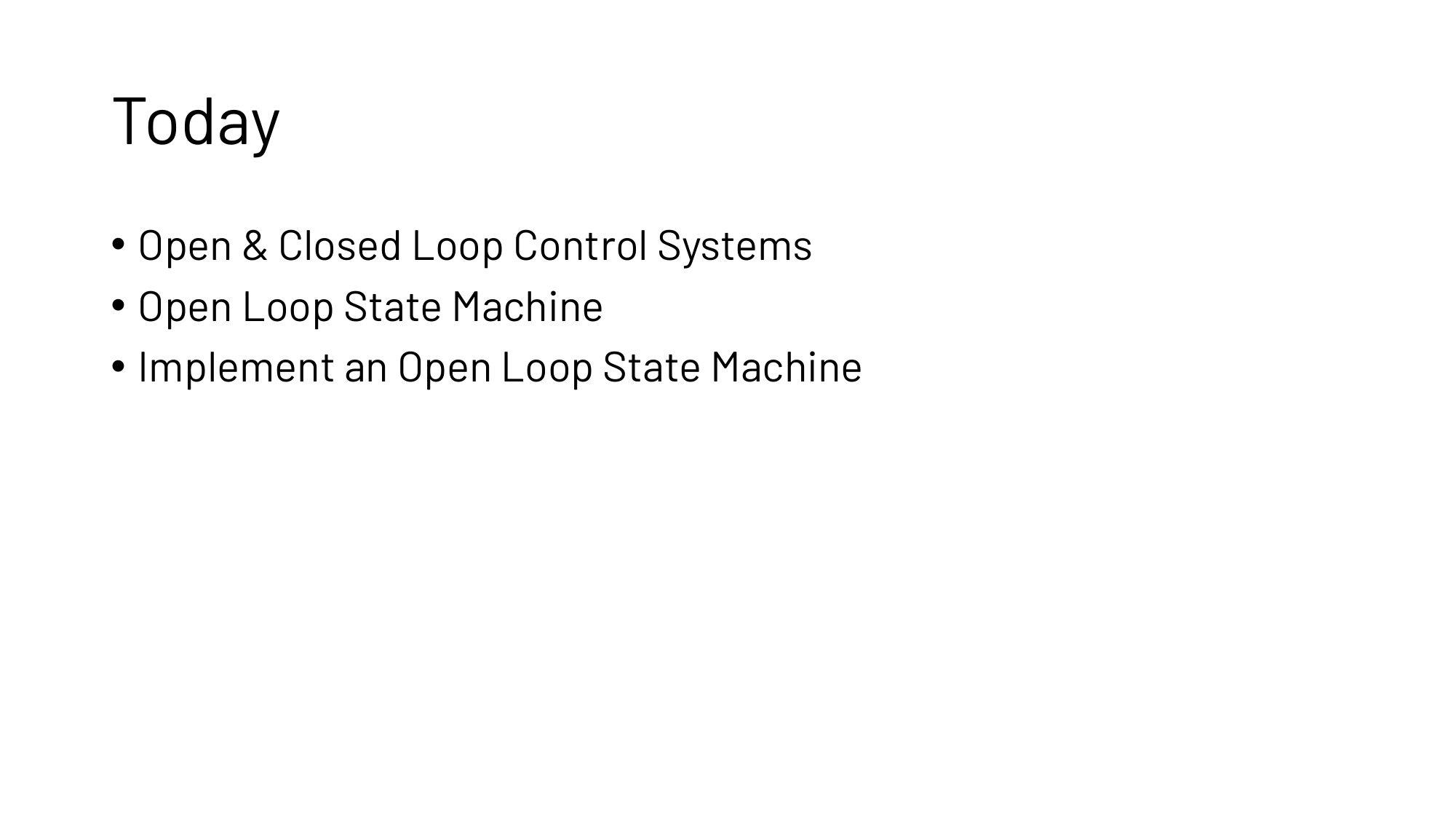

# Today
Open & Closed Loop Control Systems
Open Loop State Machine
Implement an Open Loop State Machine